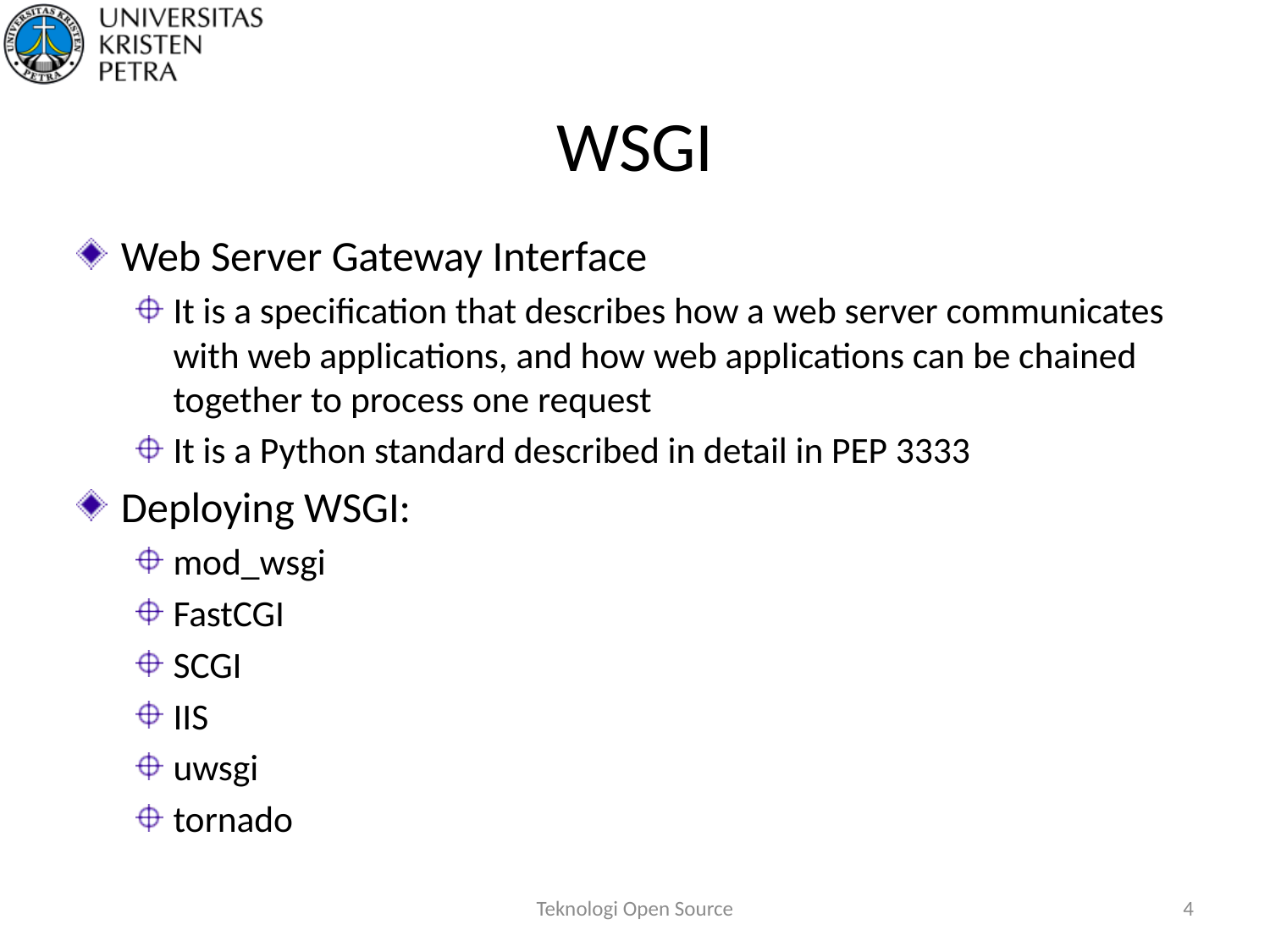

# WSGI
Web Server Gateway Interface
It is a specification that describes how a web server communicates with web applications, and how web applications can be chained together to process one request
It is a Python standard described in detail in PEP 3333
Deploying WSGI:
mod_wsgi
FastCGI
SCGI
IIS
uwsgi
tornado
Teknologi Open Source
4